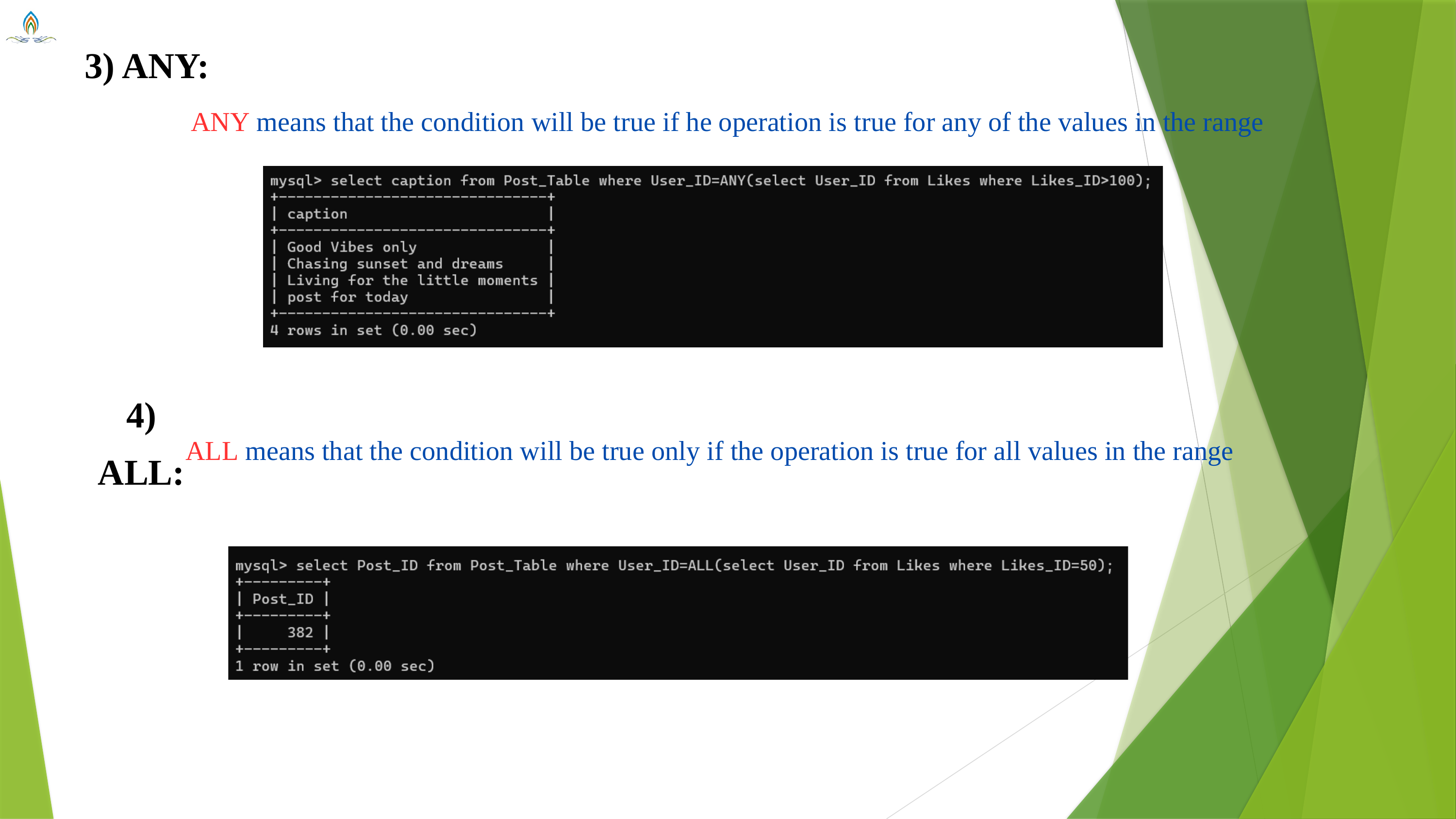

3) ANY:
ANY means that the condition will be true if he operation is true for any of the values in the range

4) ALL:
ALL means that the condition will be true only if the operation is true for all values in the range